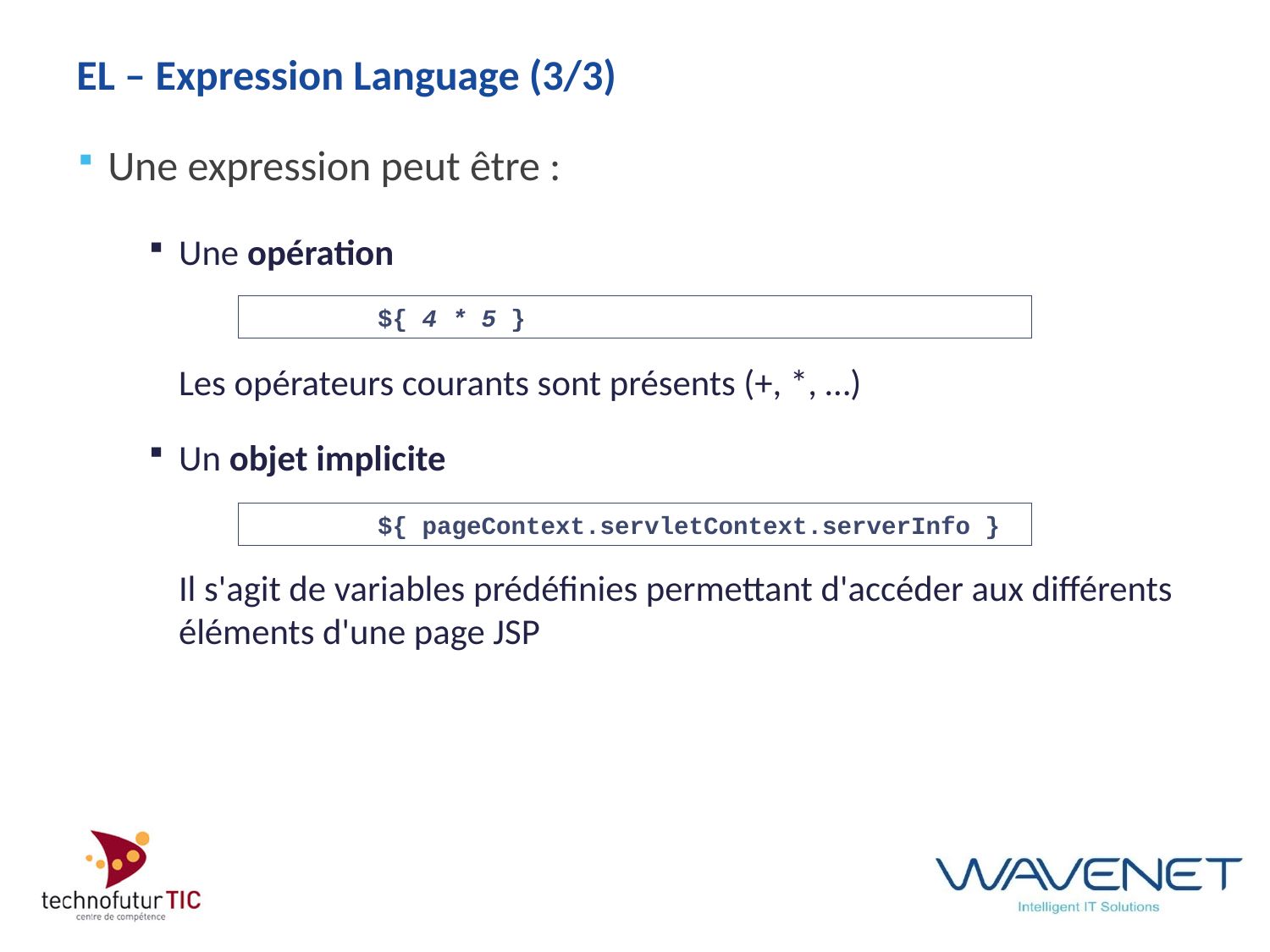

# EL – Expression Language (3/3)
Une expression peut être :
Une opération
Les opérateurs courants sont présents (+, *, …)
Un objet implicite
Il s'agit de variables prédéfinies permettant d'accéder aux différents éléments d'une page JSP
	${ 4 * 5 }
	${ pageContext.servletContext.serverInfo }